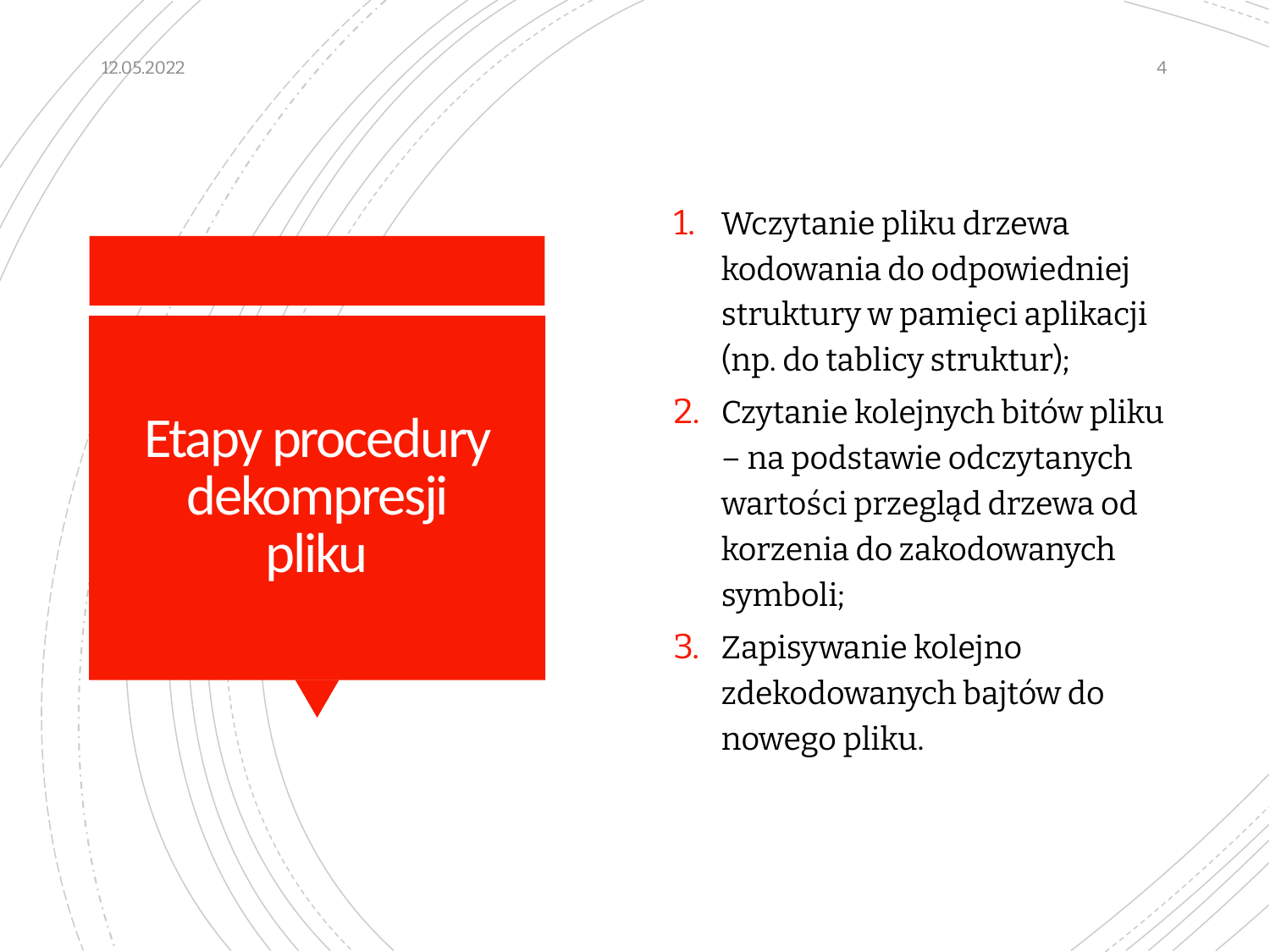

12.05.2022
4
Wczytanie pliku drzewa kodowania do odpowiedniej struktury w pamięci aplikacji (np. do tablicy struktur);
Czytanie kolejnych bitów pliku – na podstawie odczytanych wartości przegląd drzewa od korzenia do zakodowanych symboli;
Zapisywanie kolejno zdekodowanych bajtów do nowego pliku.
# Etapy procedury dekompresji pliku